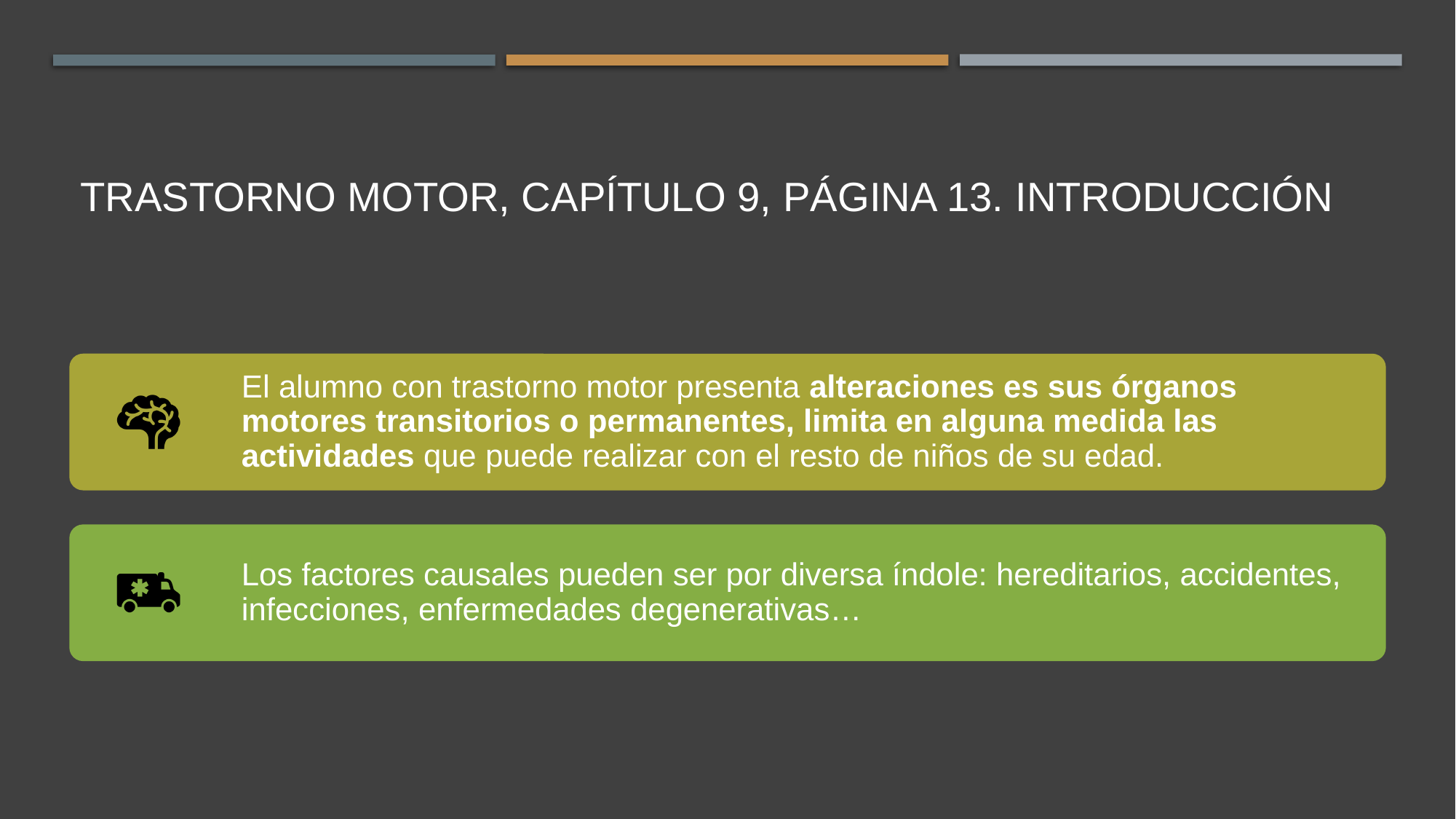

# Trastorno motor, capítulo 9, página 13. Introducción
El alumno con trastorno motor presenta alteraciones es sus órganos motores transitorios o permanentes, limita en alguna medida las actividades que puede realizar con el resto de niños de su edad.
Los factores causales pueden ser por diversa índole: hereditarios, accidentes, infecciones, enfermedades degenerativas…